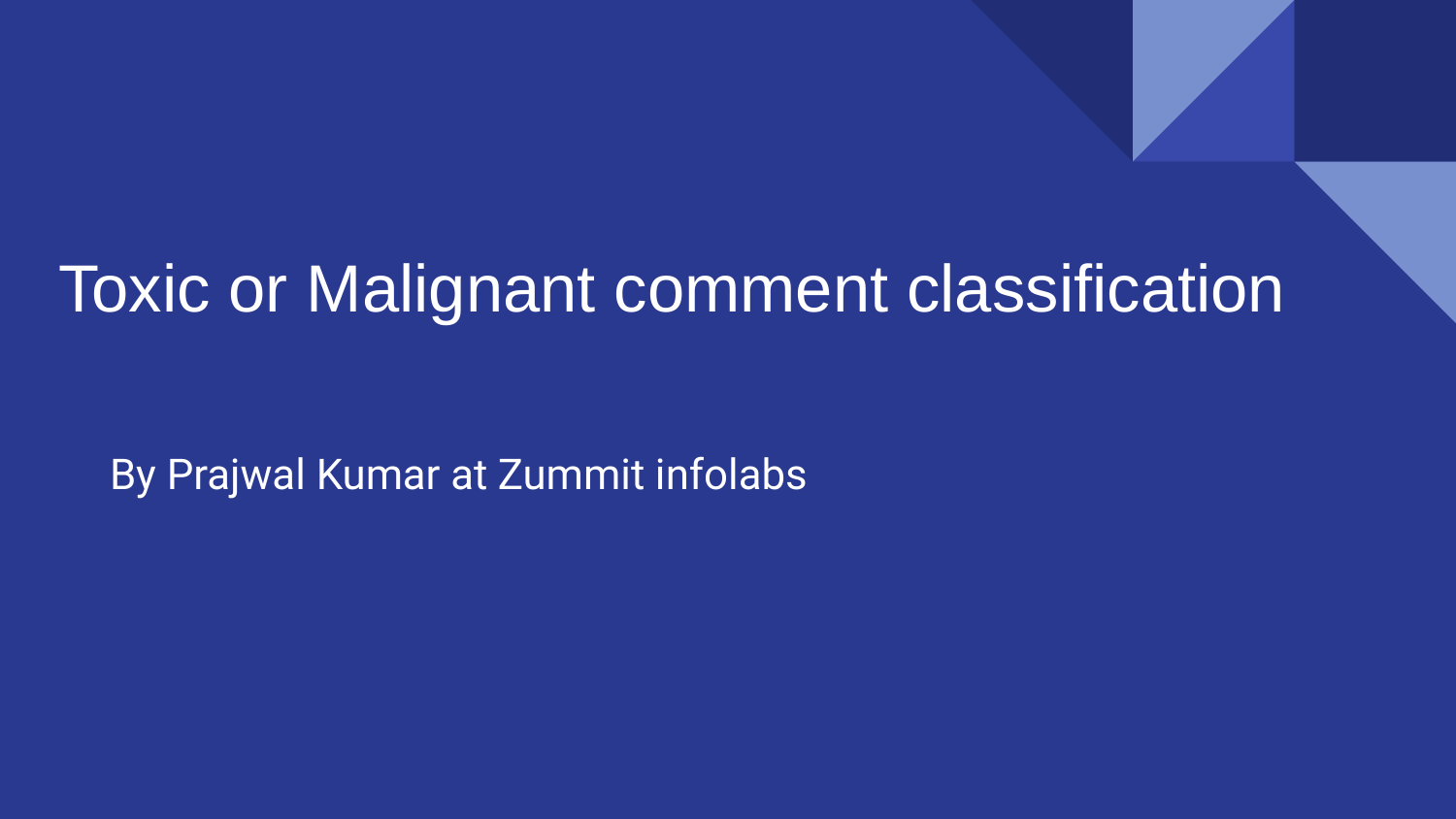

# Toxic or Malignant comment classification
By Prajwal Kumar at Zummit infolabs